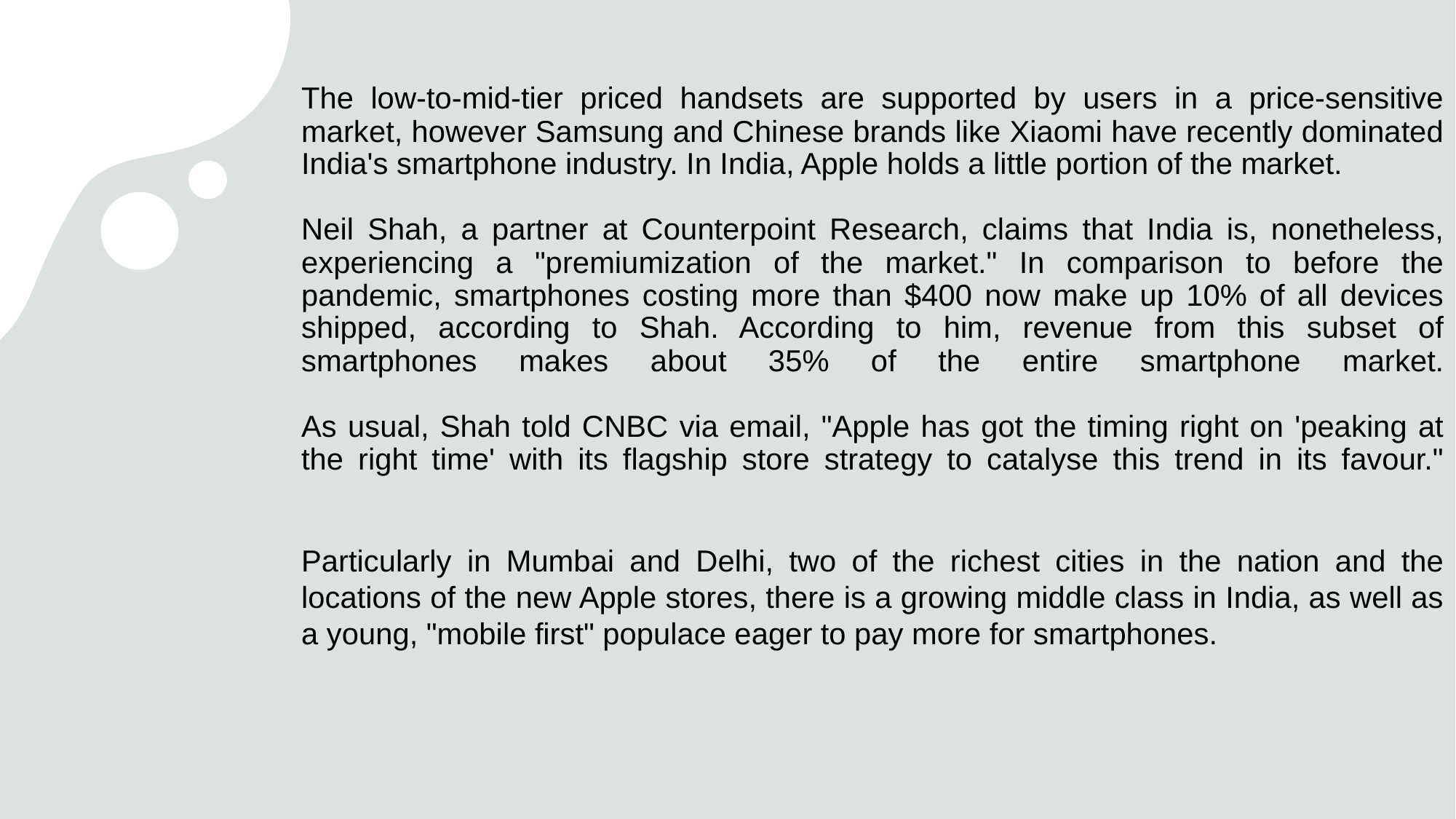

# The low-to-mid-tier priced handsets are supported by users in a price-sensitive market, however Samsung and Chinese brands like Xiaomi have recently dominated India's smartphone industry. In India, Apple holds a little portion of the market.

Neil Shah, a partner at Counterpoint Research, claims that India is, nonetheless, experiencing a "premiumization of the market." In comparison to before the pandemic, smartphones costing more than $400 now make up 10% of all devices shipped, according to Shah. According to him, revenue from this subset of smartphones makes about 35% of the entire smartphone market.
As usual, Shah told CNBC via email, "Apple has got the timing right on 'peaking at the right time' with its flagship store strategy to catalyse this trend in its favour."
Particularly in Mumbai and Delhi, two of the richest cities in the nation and the locations of the new Apple stores, there is a growing middle class in India, as well as a young, "mobile first" populace eager to pay more for smartphones.